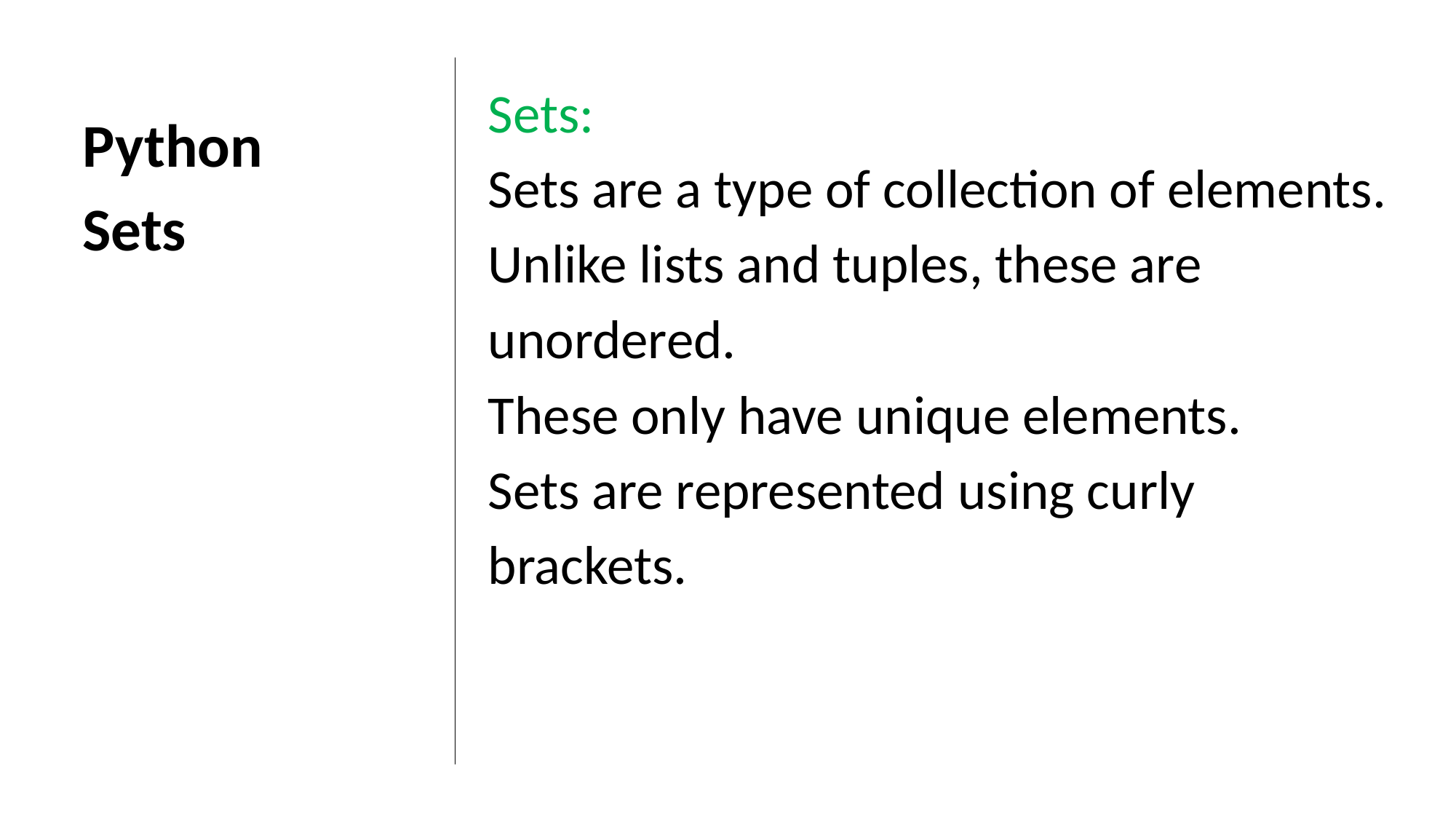

Sets:
Sets are a type of collection of elements.
Unlike lists and tuples, these are unordered.
These only have unique elements.
Sets are represented using curly brackets.

Python
Sets